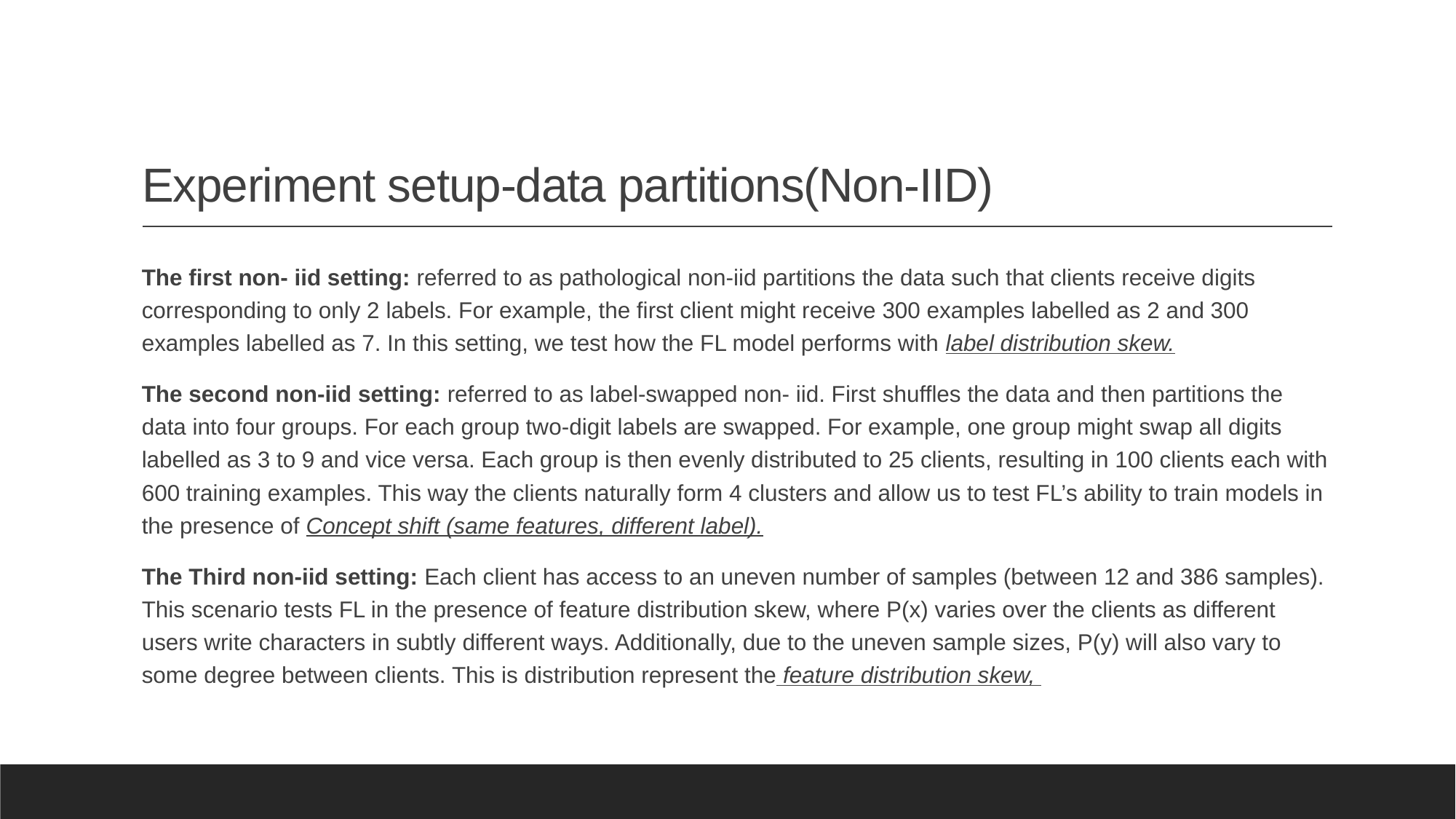

# Experiment setup-data partitions(Non-IID)
The first non- iid setting: referred to as pathological non-iid partitions the data such that clients receive digits corresponding to only 2 labels. For example, the first client might receive 300 examples labelled as 2 and 300 examples labelled as 7. In this setting, we test how the FL model performs with label distribution skew.
The second non-iid setting: referred to as label-swapped non- iid. First shuffles the data and then partitions the data into four groups. For each group two-digit labels are swapped. For example, one group might swap all digits labelled as 3 to 9 and vice versa. Each group is then evenly distributed to 25 clients, resulting in 100 clients each with 600 training examples. This way the clients naturally form 4 clusters and allow us to test FL’s ability to train models in the presence of Concept shift (same features, different label).
The Third non-iid setting: Each client has access to an uneven number of samples (between 12 and 386 samples). This scenario tests FL in the presence of feature distribution skew, where P(x) varies over the clients as different users write characters in subtly different ways. Additionally, due to the uneven sample sizes, P(y) will also vary to some degree between clients. This is distribution represent the feature distribution skew,